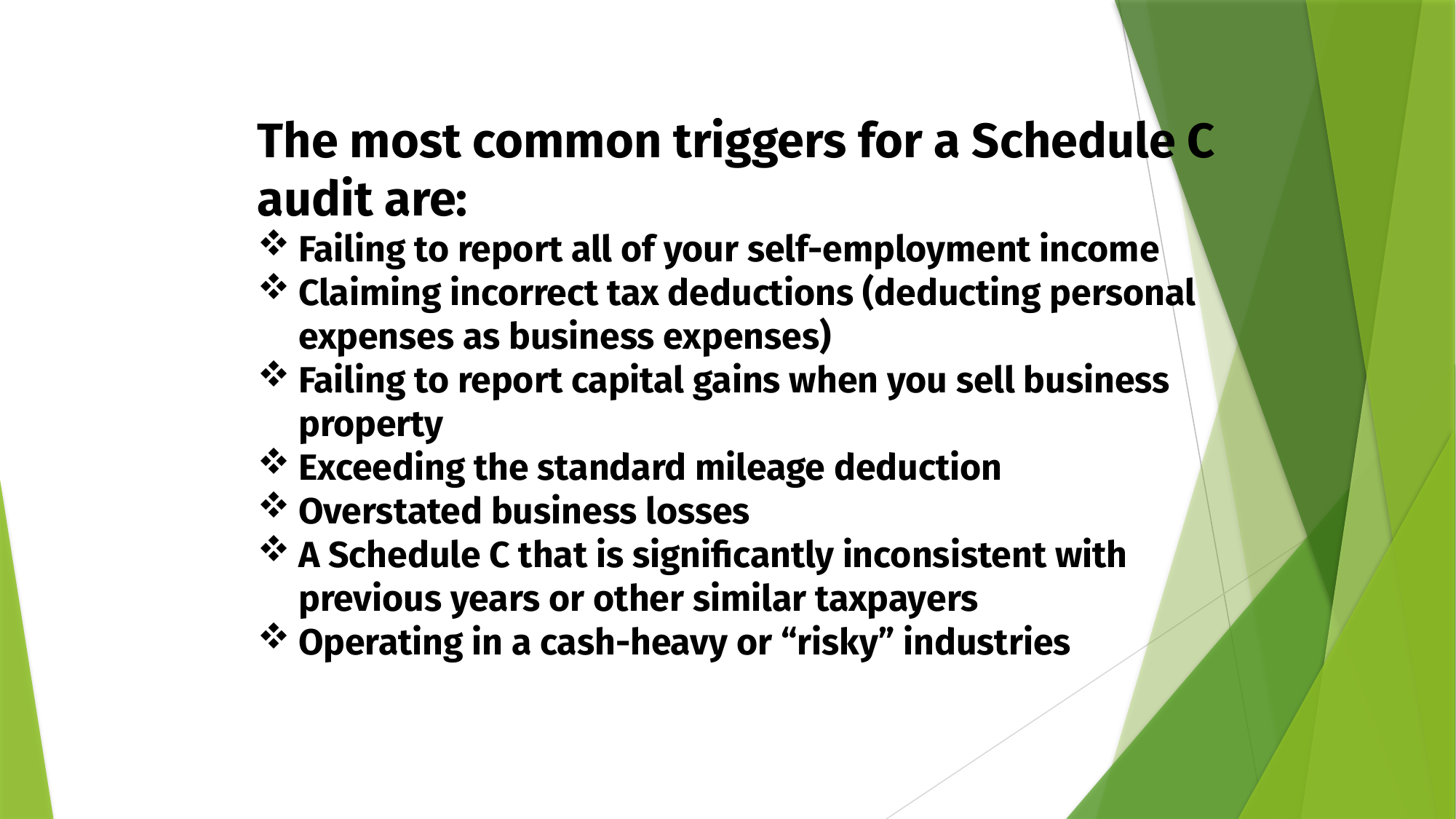

The most common triggers for a Schedule C audit are:
Failing to report all of your self-employment income
Claiming incorrect tax deductions (deducting personal expenses as business expenses)
Failing to report capital gains when you sell business property
Exceeding the standard mileage deduction
Overstated business losses
A Schedule C that is significantly inconsistent with previous years or other similar taxpayers
Operating in a cash-heavy or “risky” industries